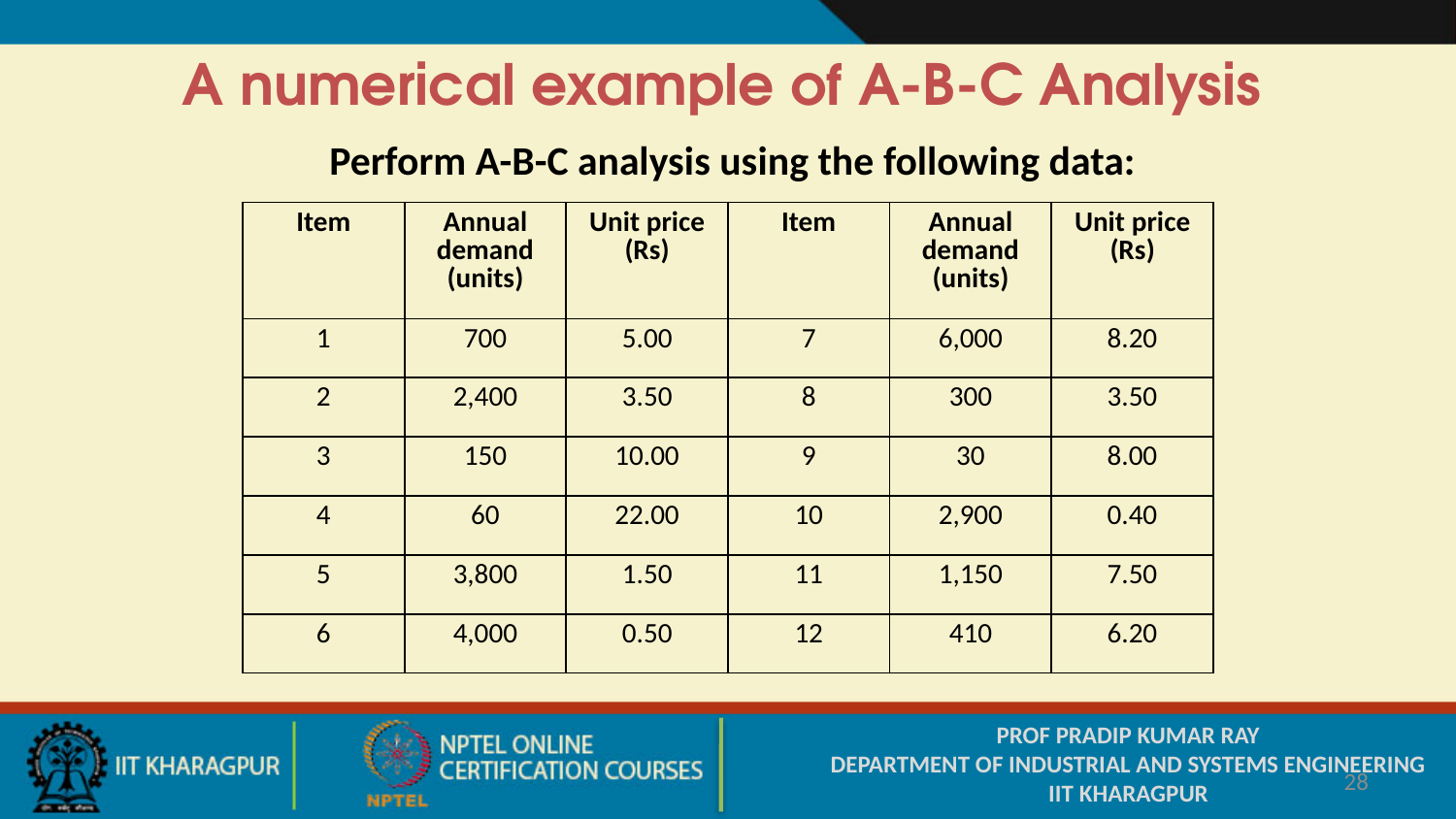

A numerical example of A-B-C Analysis
Perform A-B-C analysis using the following data:
| Item | Annual demand (units) | Unit price (Rs) | Item | Annual demand (units) | Unit price (Rs) |
| --- | --- | --- | --- | --- | --- |
| 1 | 700 | 5.00 | 7 | 6,000 | 8.20 |
| 2 | 2,400 | 3.50 | 8 | 300 | 3.50 |
| 3 | 150 | 10.00 | 9 | 30 | 8.00 |
| 4 | 60 | 22.00 | 10 | 2,900 | 0.40 |
| 5 | 3,800 | 1.50 | 11 | 1,150 | 7.50 |
| 6 | 4,000 | 0.50 | 12 | 410 | 6.20 |
PROF PRADIP KUMAR RAY
DEPARTMENT OF INDUSTRIAL AND SYSTEMS ENGINEERING
IIT KHARAGPUR
28